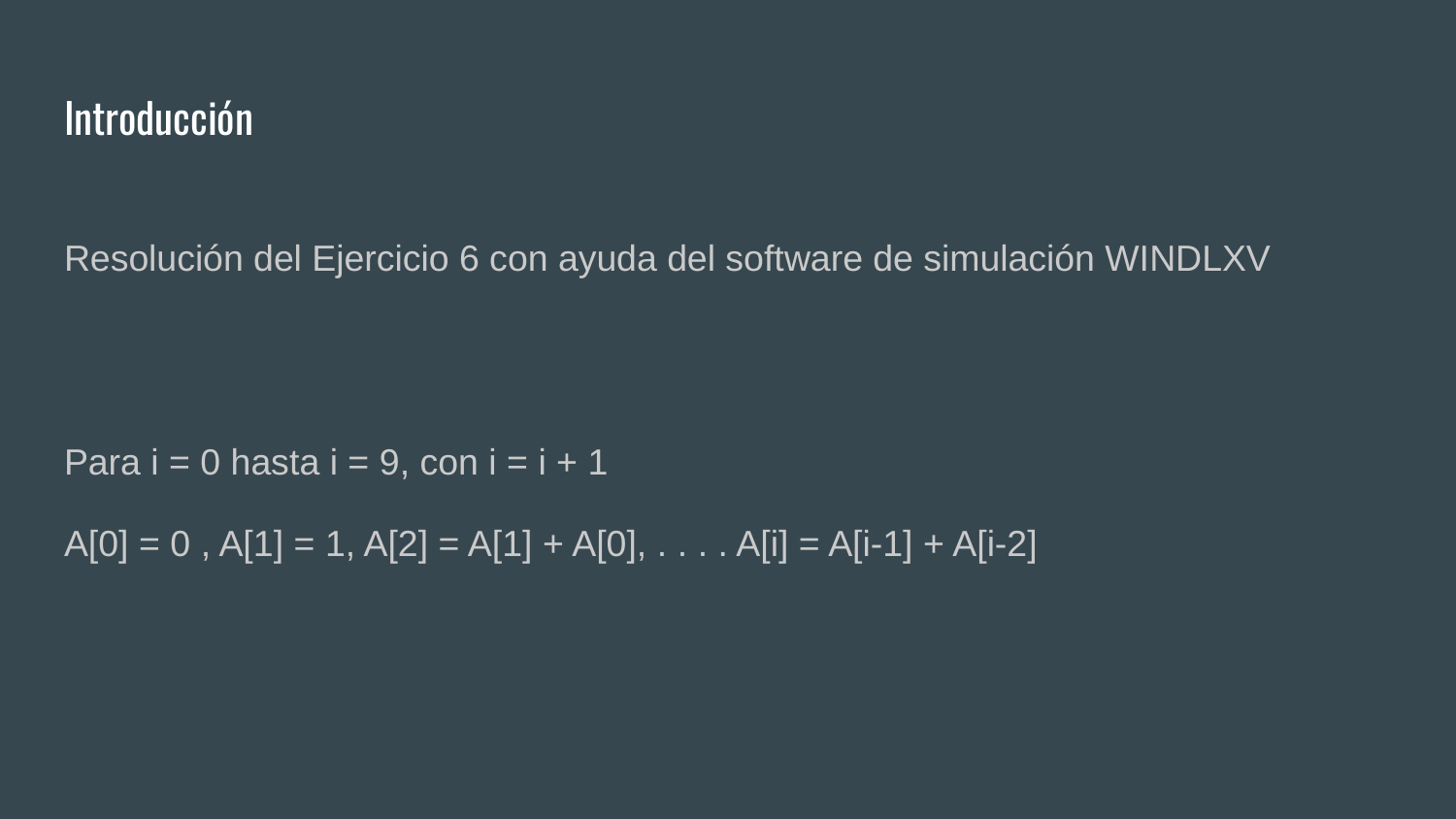

# Introducción
Resolución del Ejercicio 6 con ayuda del software de simulación WINDLXV
Para i = 0 hasta i = 9, con i = i + 1
A[0] = 0 , A[1] = 1, A[2] = A[1] + A[0], . . . . A[i] = A[i-1] + A[i-2]